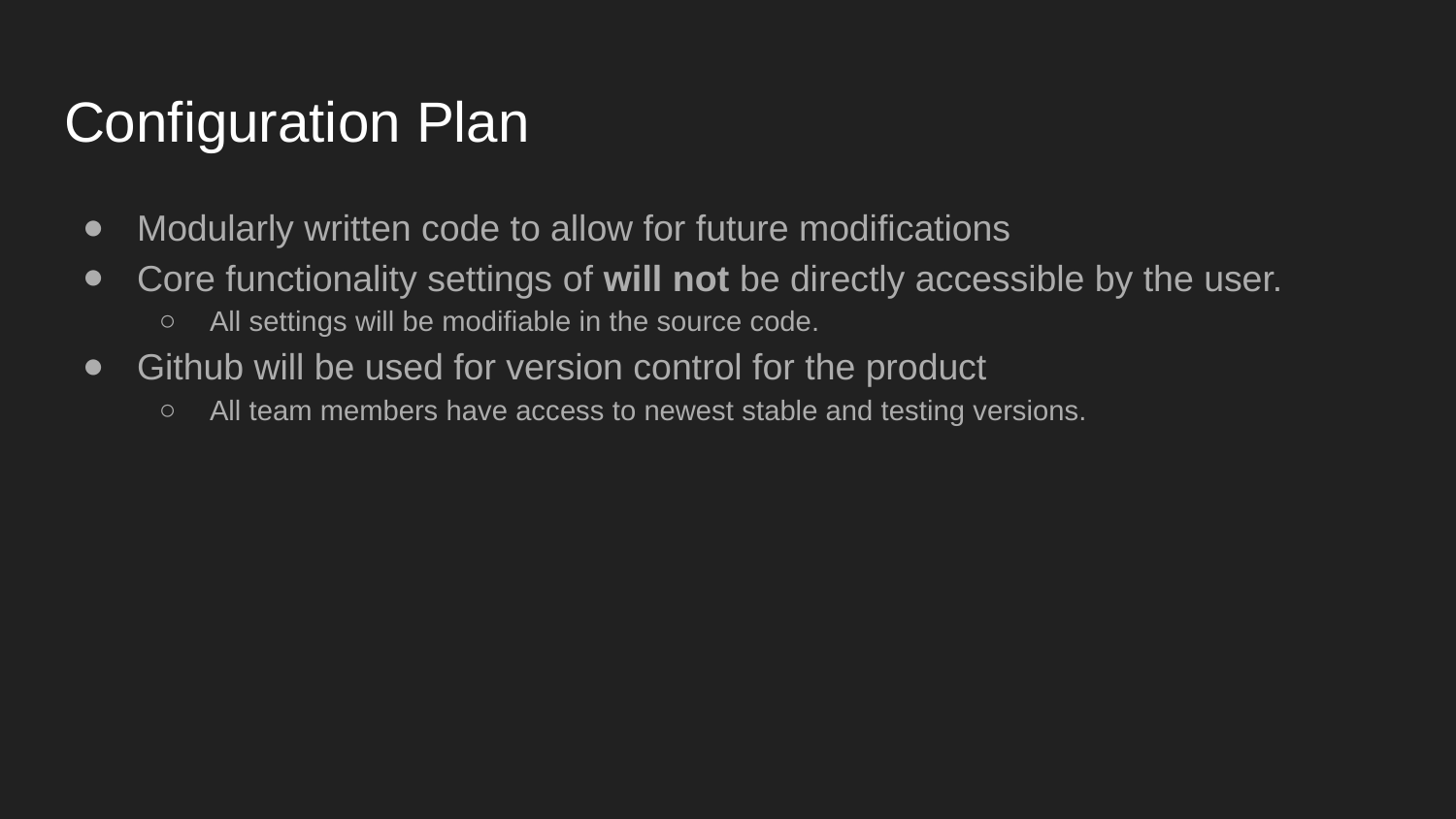

# Configuration Plan
Modularly written code to allow for future modifications
Core functionality settings of will not be directly accessible by the user.
All settings will be modifiable in the source code.
Github will be used for version control for the product
All team members have access to newest stable and testing versions.